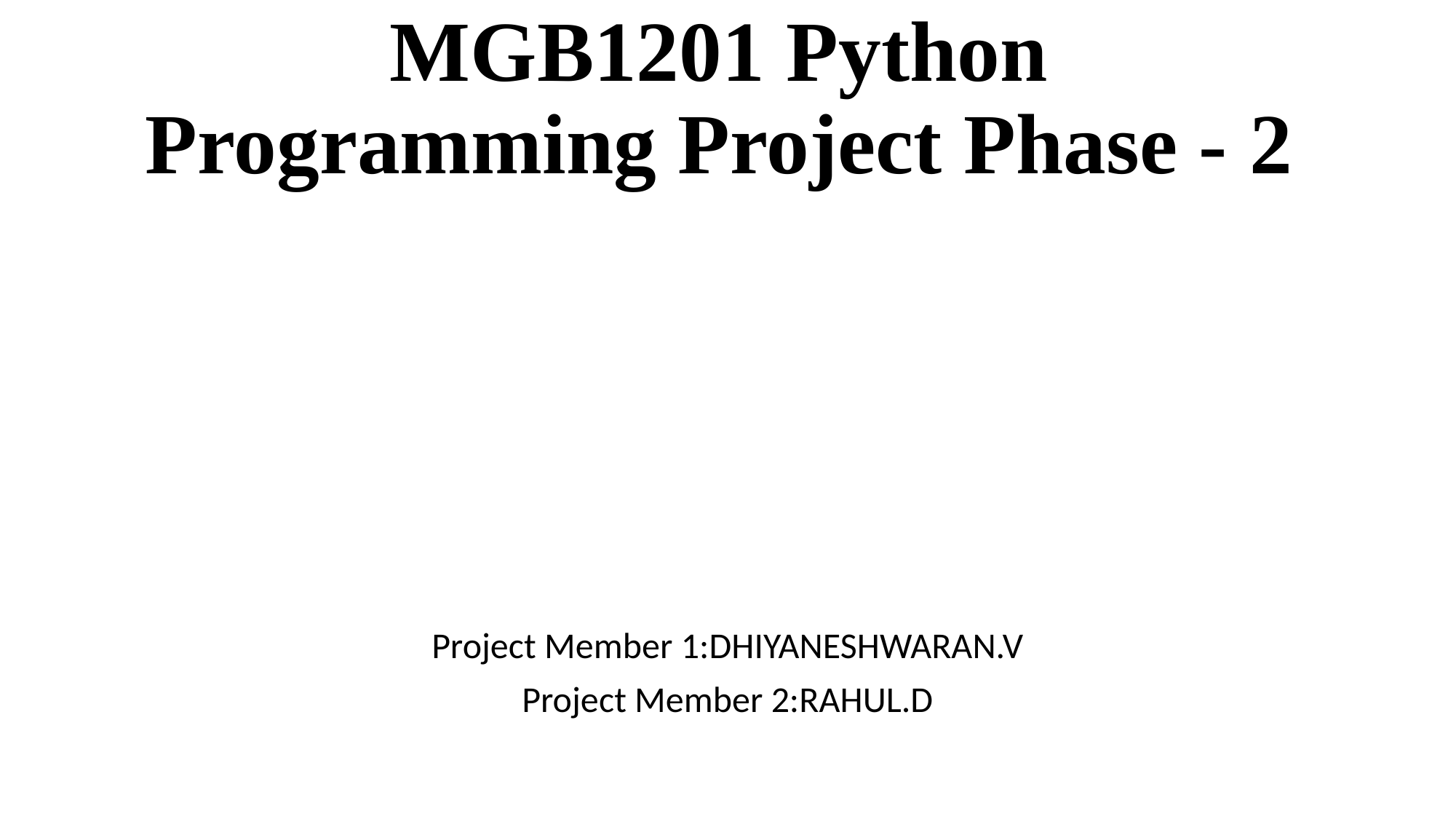

# MGB1201 Python Programming Project Phase - 2
Project Member 1:DHIYANESHWARAN.V
Project Member 2:RAHUL.D